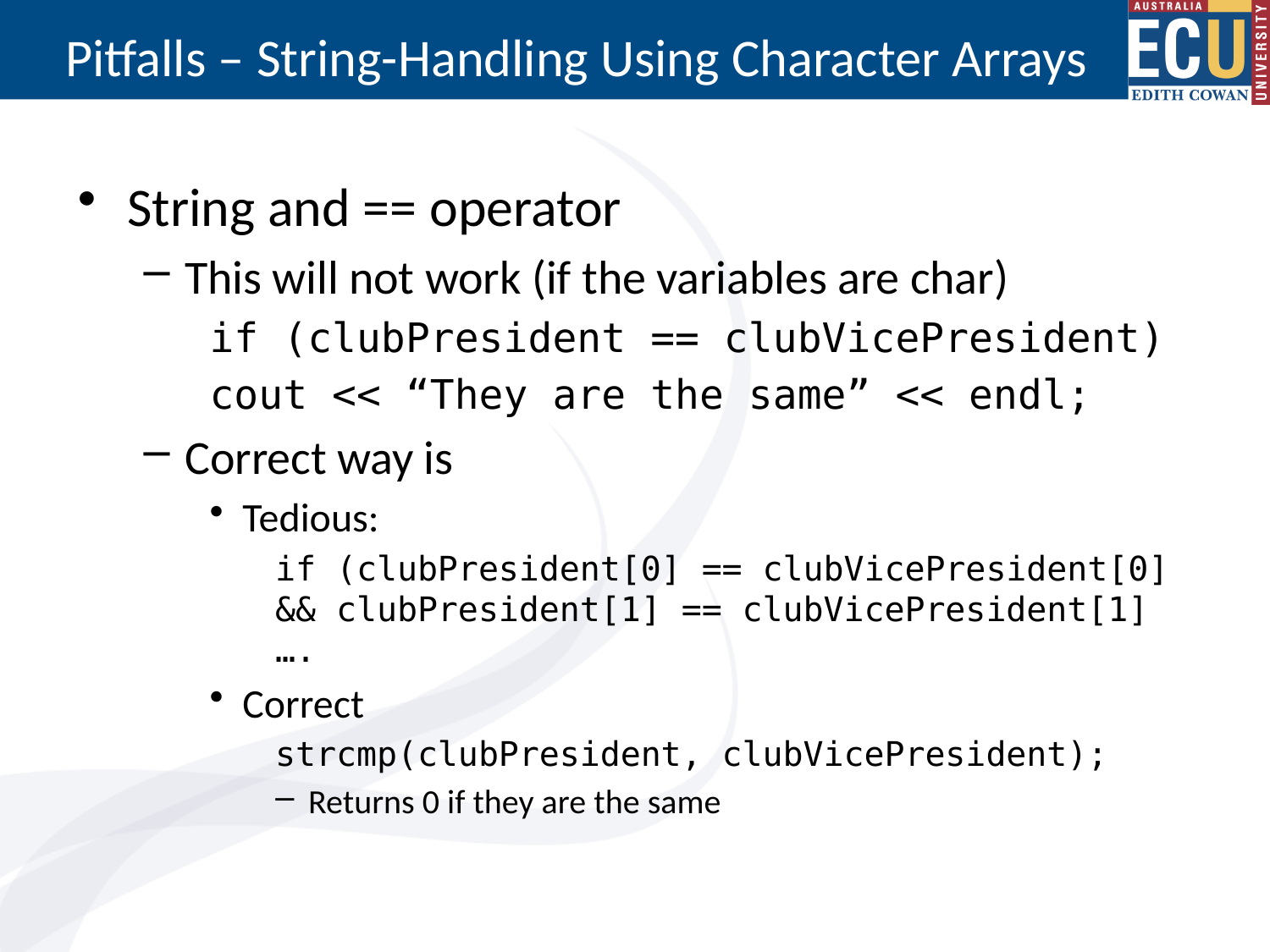

# Pitfalls – String-Handling Using Character Arrays
String and == operator
This will not work (if the variables are char)
if (clubPresident == clubVicePresident)
	cout << “They are the same” << endl;
Correct way is
Tedious:
if (clubPresident[0] == clubVicePresident[0] && clubPresident[1] == clubVicePresident[1] ….
Correct
strcmp(clubPresident, clubVicePresident);
	Returns 0 if they are the same